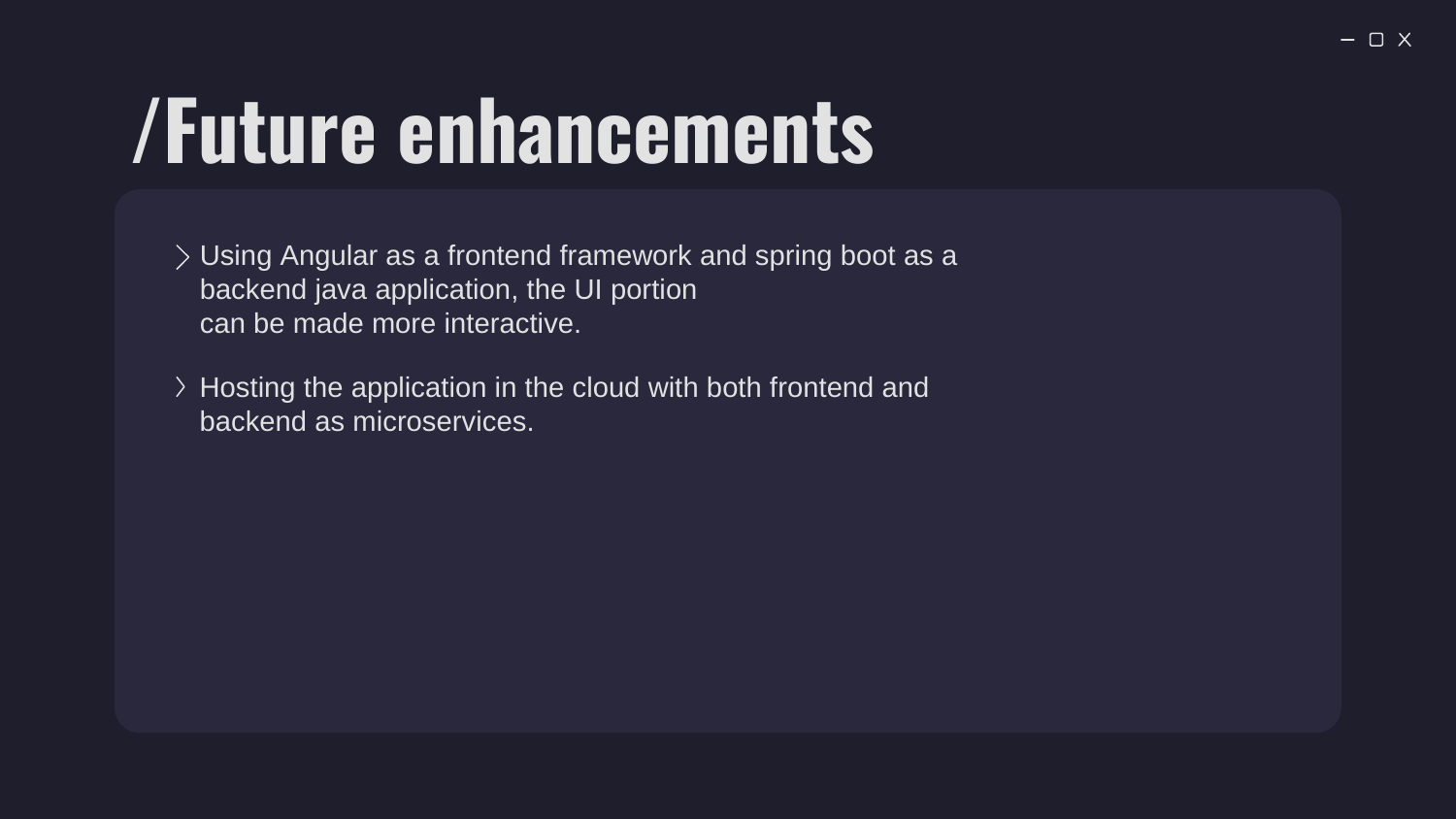

# /Future enhancements
Using Angular as a frontend framework and spring boot as a backend java application, the UI portion can be made more interactive.

Hosting the application in the cloud with both frontend and backend as microservices.